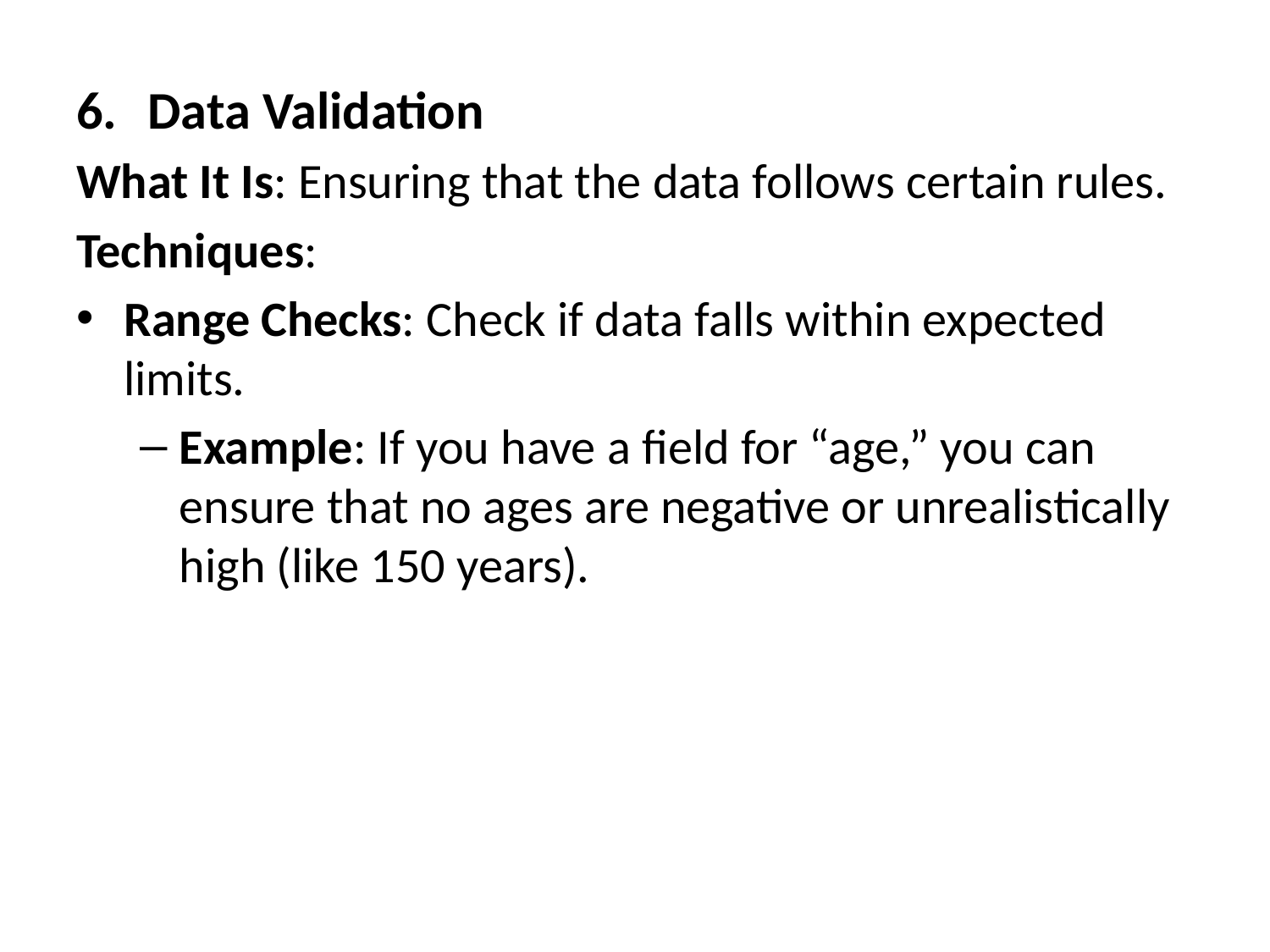

Data Validation
What It Is: Ensuring that the data follows certain rules.
Techniques:
Range Checks: Check if data falls within expected limits.
Example: If you have a field for “age,” you can ensure that no ages are negative or unrealistically high (like 150 years).